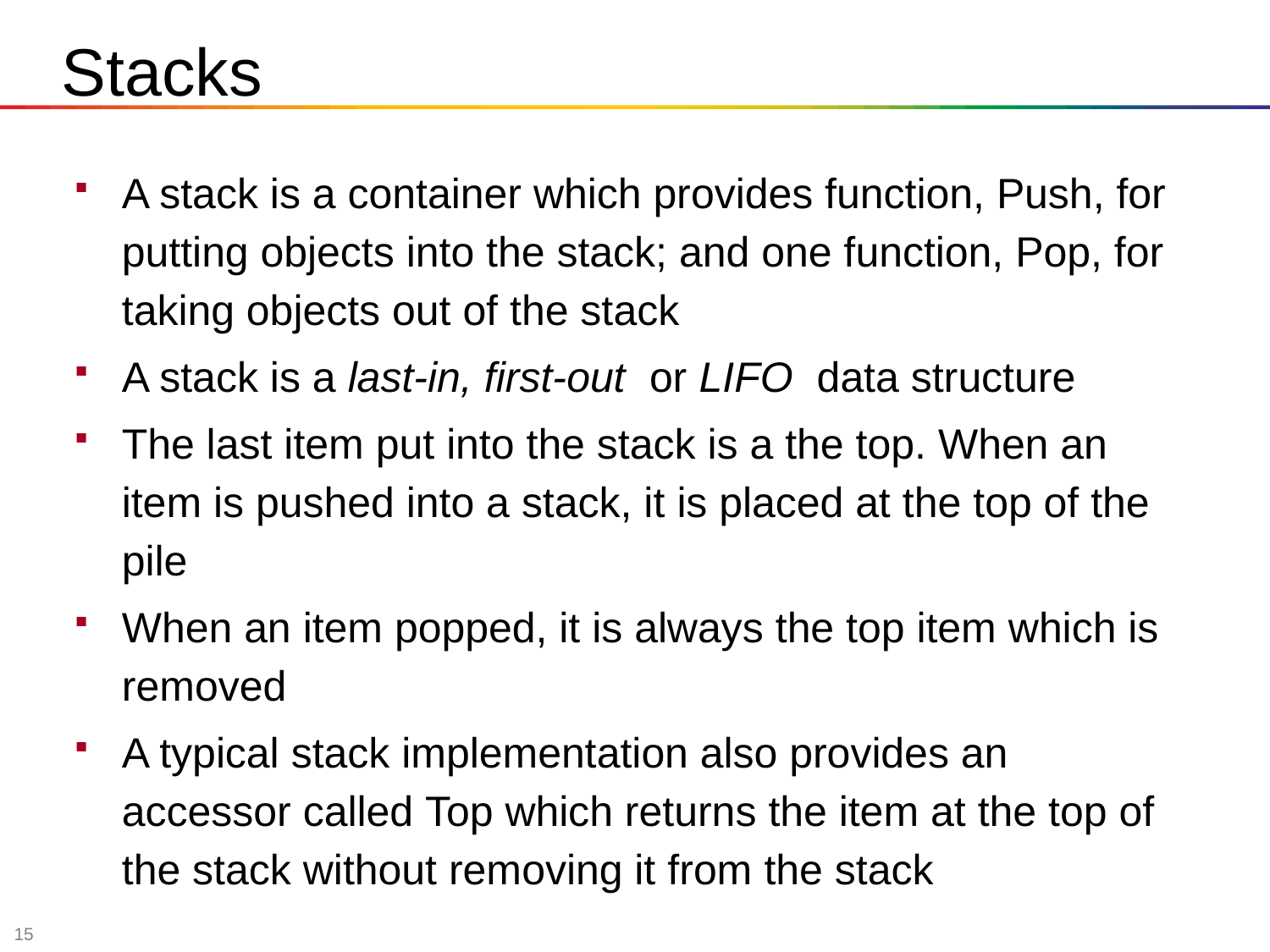

Stacks
A stack is a container which provides function, Push, for putting objects into the stack; and one function, Pop, for taking objects out of the stack
A stack is a last-in, first-out  or LIFO  data structure
The last item put into the stack is a the top. When an item is pushed into a stack, it is placed at the top of the pile
When an item popped, it is always the top item which is removed
A typical stack implementation also provides an accessor called Top which returns the item at the top of the stack without removing it from the stack